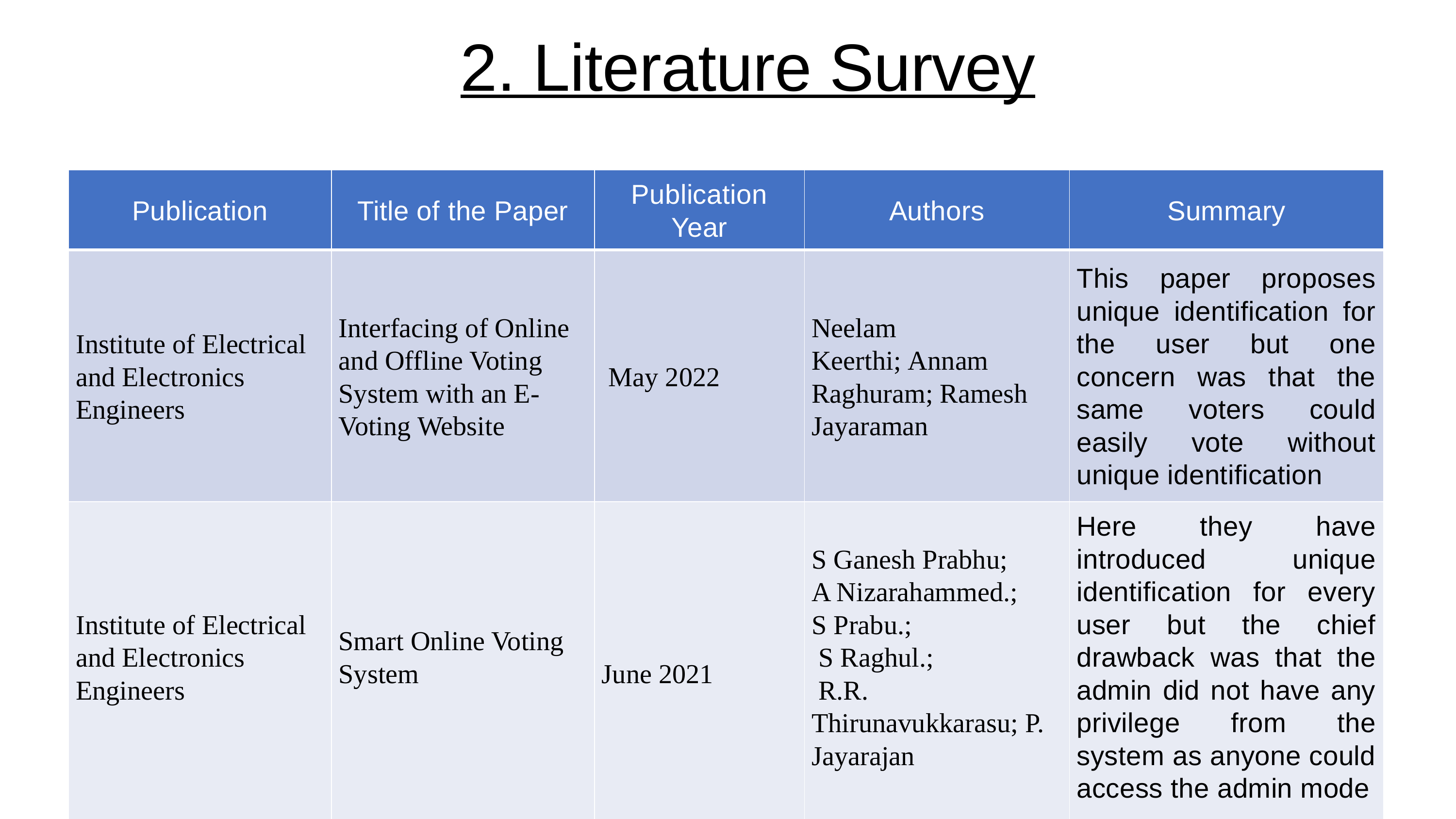

2. Literature Survey
| Publication | Title of the Paper | Publication Year | Authors | Summary |
| --- | --- | --- | --- | --- |
| INTERNATIONAL JOURNAL OF SCIENTIFIC & TECHNOLOGY RESEARCH | A Literature Survey On Sentiment Analysis Involving Social Media | MAY 2020 | Raktim Kumar Dey, Debabrata Sarddar, Indranil Sarkar, Rajesh Bose, Sandip Roy | This paper proposes unique identification for the user but one concern was that the same voters could easily vote without unique identification |
| International Journal of Scientific & Technology Research | A Literature Survey on Sentiment Analysis Techniques involving Social Media and Online Platforms | June 2020 | Raktim Kumar Dey, Debabrata Sarddar, Indranil Sarkar, Rajesh Bose, Sandip Roy | Here they have introduced unique identification for every user but the chief drawback was that the admin did not have any privilege from the system as anyone could access the admin mode. |
| Publication | Title of the Paper | Publication Year | Authors | Summary |
| --- | --- | --- | --- | --- |
| Institute of Electrical and Electronics Engineers | Interfacing of Online and Offline Voting System with an E-Voting Website | May 2022 | Neelam Keerthi; Annam Raghuram; Ramesh Jayaraman | This paper proposes unique identification for the user but one concern was that the same voters could easily vote without unique identification |
| Institute of Electrical and Electronics Engineers | Smart Online Voting System | June 2021 | S Ganesh Prabhu;  A Nizarahammed.;  S Prabu.;  S Raghul.;  R.R. Thirunavukkarasu; P. Jayarajan | Here they have introduced unique identification for every user but the chief drawback was that the admin did not have any privilege from the system as anyone could access the admin mode. |